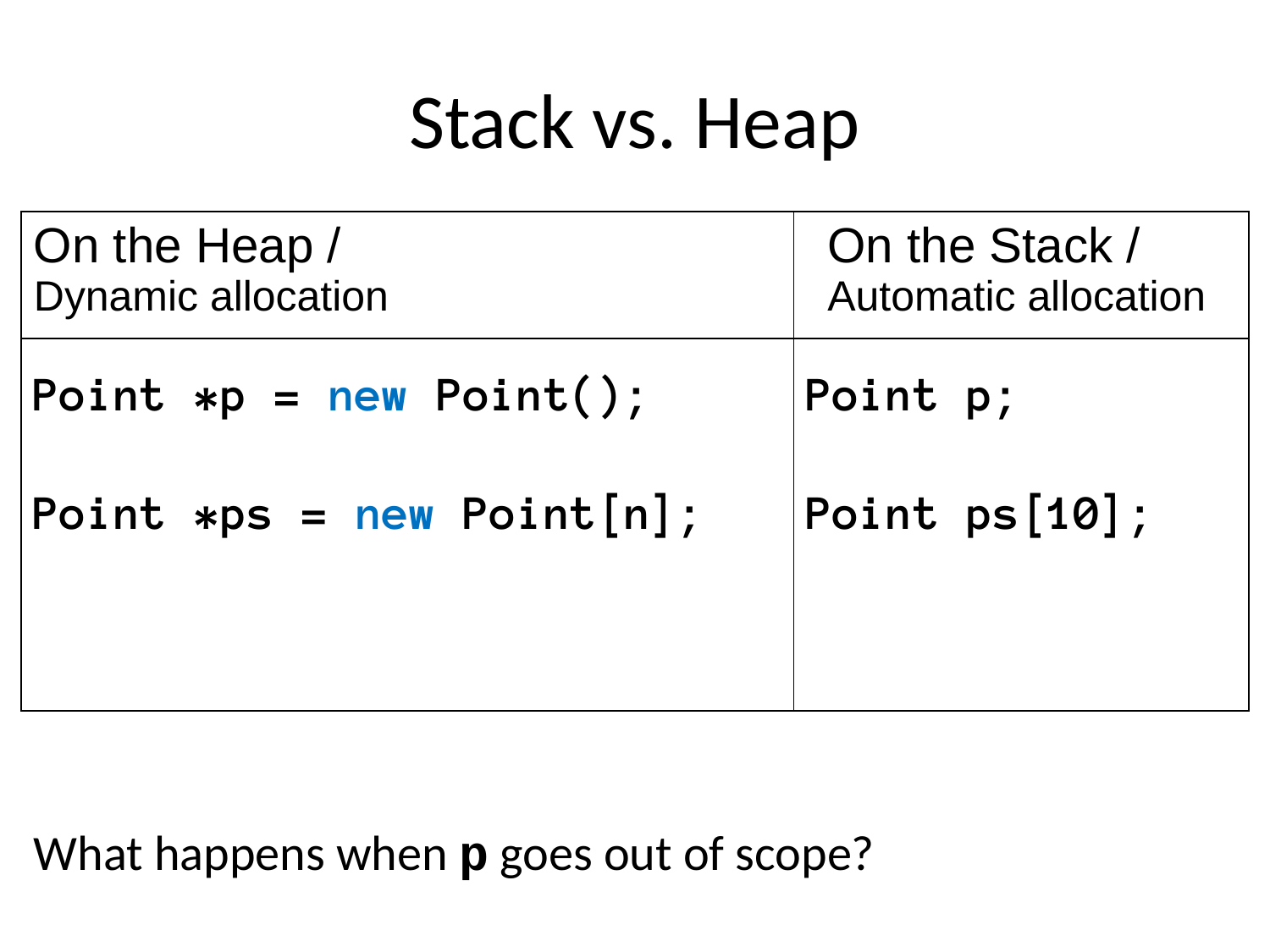

# Stack vs. Heap
| On the Heap / Dynamic allocation | On the Stack / Automatic allocation |
| --- | --- |
| Point \*p = new Point(); Point \*ps = new Point[n]; | Point p; Point ps[10]; |
What happens when p goes out of scope?